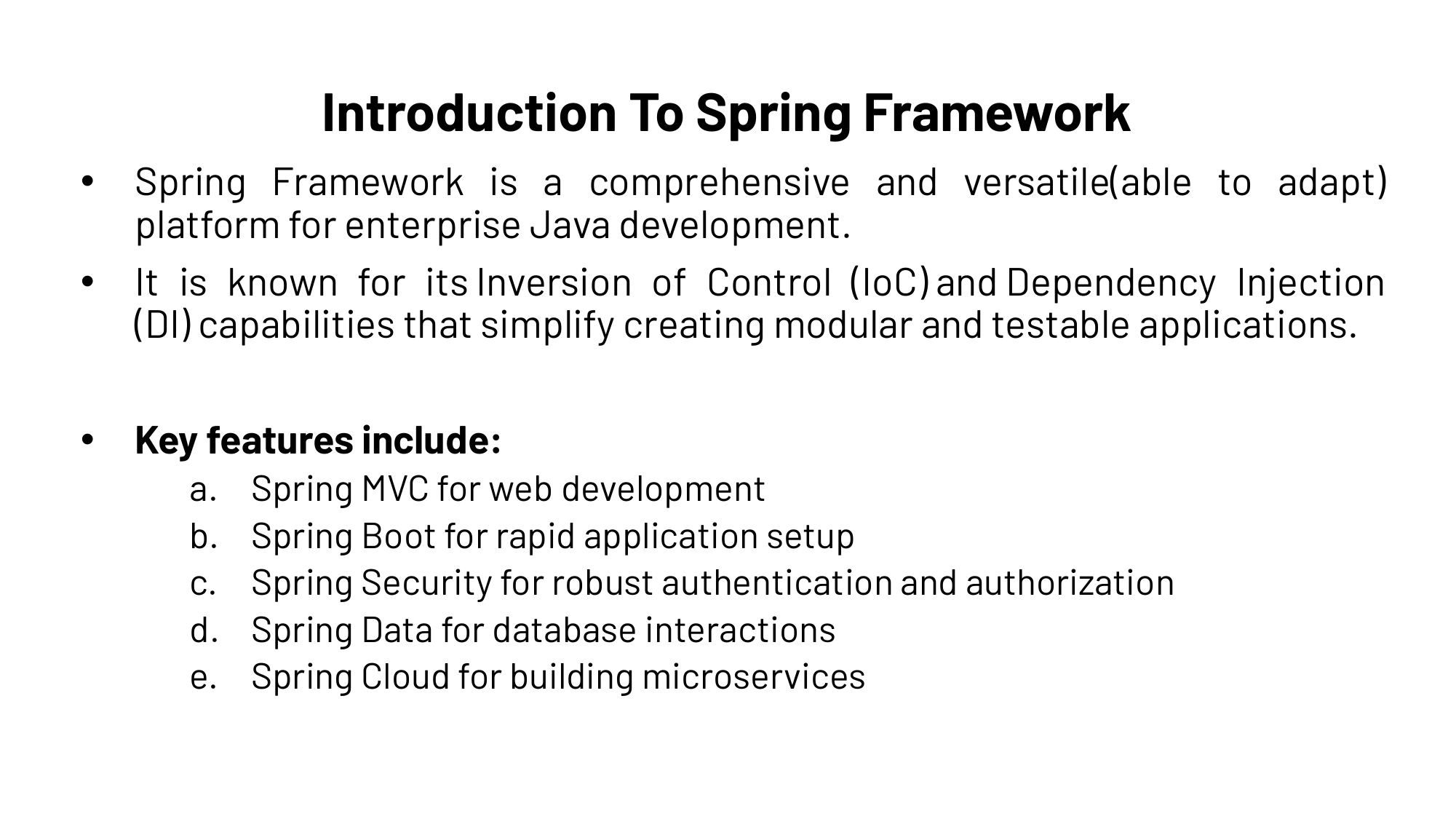

# Introduction To Spring Framework
Spring Framework is a comprehensive and versatile(able to adapt) platform for enterprise Java development.
It is known for its Inversion of Control (IoC) and Dependency Injection (DI) capabilities that simplify creating modular and testable applications.

Key features include:
Spring MVC for web development
Spring Boot for rapid application setup
Spring Security for robust authentication and authorization
Spring Data for database interactions
Spring Cloud for building microservices